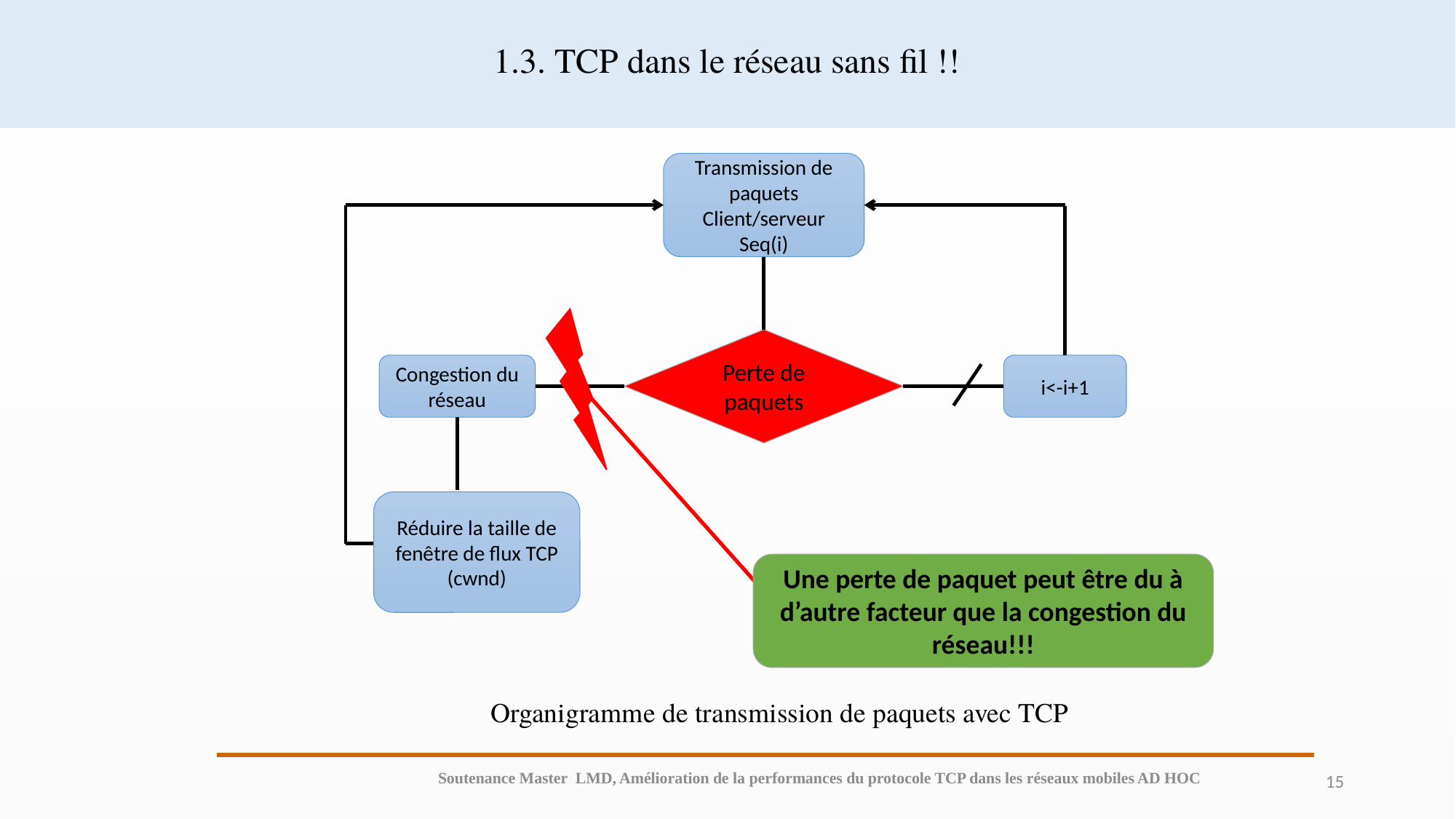

# 1.3. TCP dans le réseau sans fil !!
Transmission de paquets Client/serveur
Seq(i)
Perte de paquets
Congestion du réseau
i<-i+1
Réduire la taille de fenêtre de flux TCP (cwnd)

Une perte de paquet peut être du à d’autre facteur que la congestion du réseau!!!
Organigramme de transmission de paquets avec TCP
Soutenance Master  LMD, Amélioration de la performances du protocole TCP dans les réseaux mobiles AD HOC
15